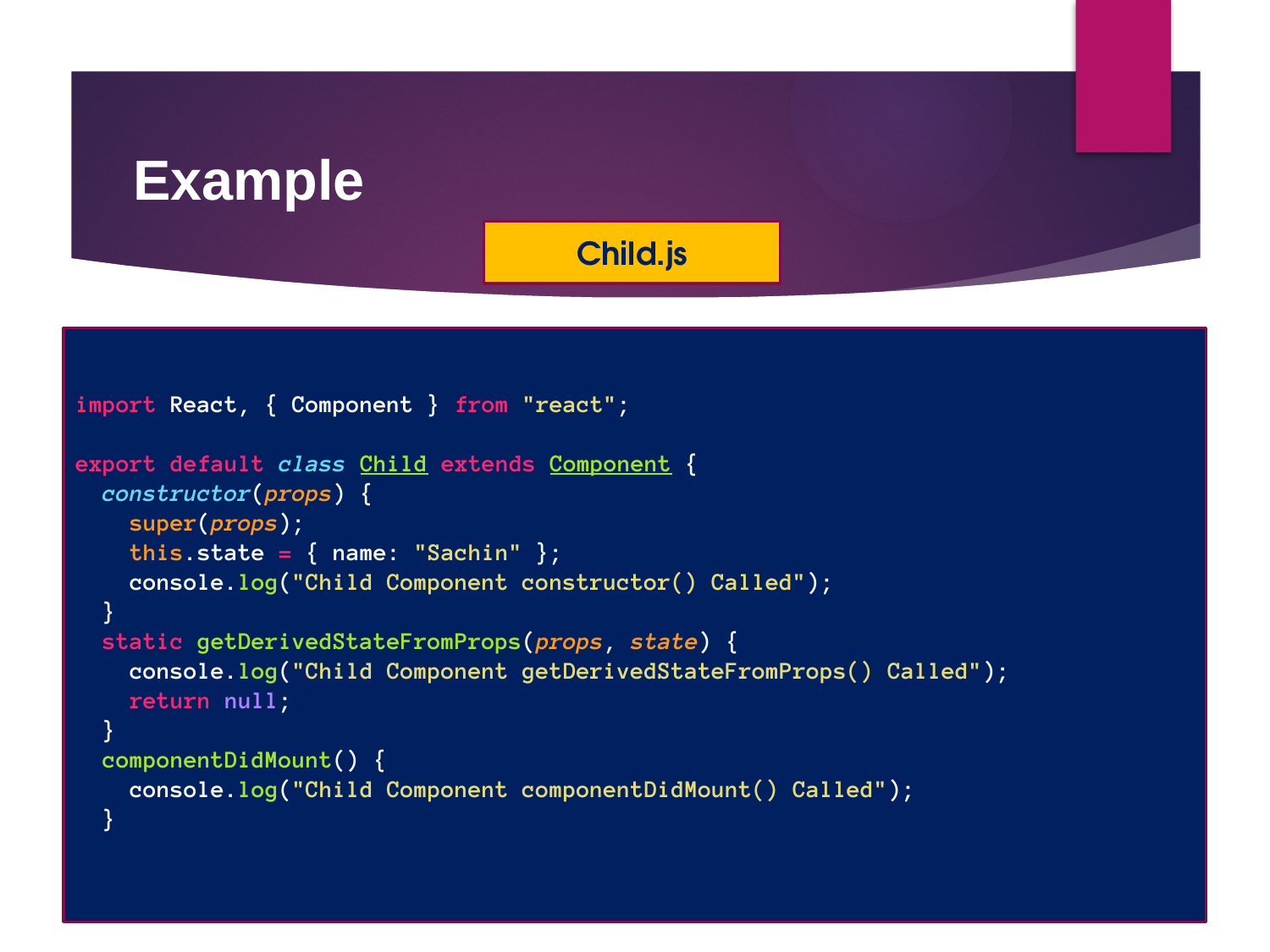

#
Example
Child.js
import React, { Component } from "react";
export default class Child extends Component {
  constructor(props) {
    super(props);
    this.state = { name: "Sachin" };
    console.log("Child Component constructor() Called");
  }
  static getDerivedStateFromProps(props, state) {
    console.log("Child Component getDerivedStateFromProps() Called");
    return null;
  }
  componentDidMount() {
    console.log("Child Component componentDidMount() Called");
  }